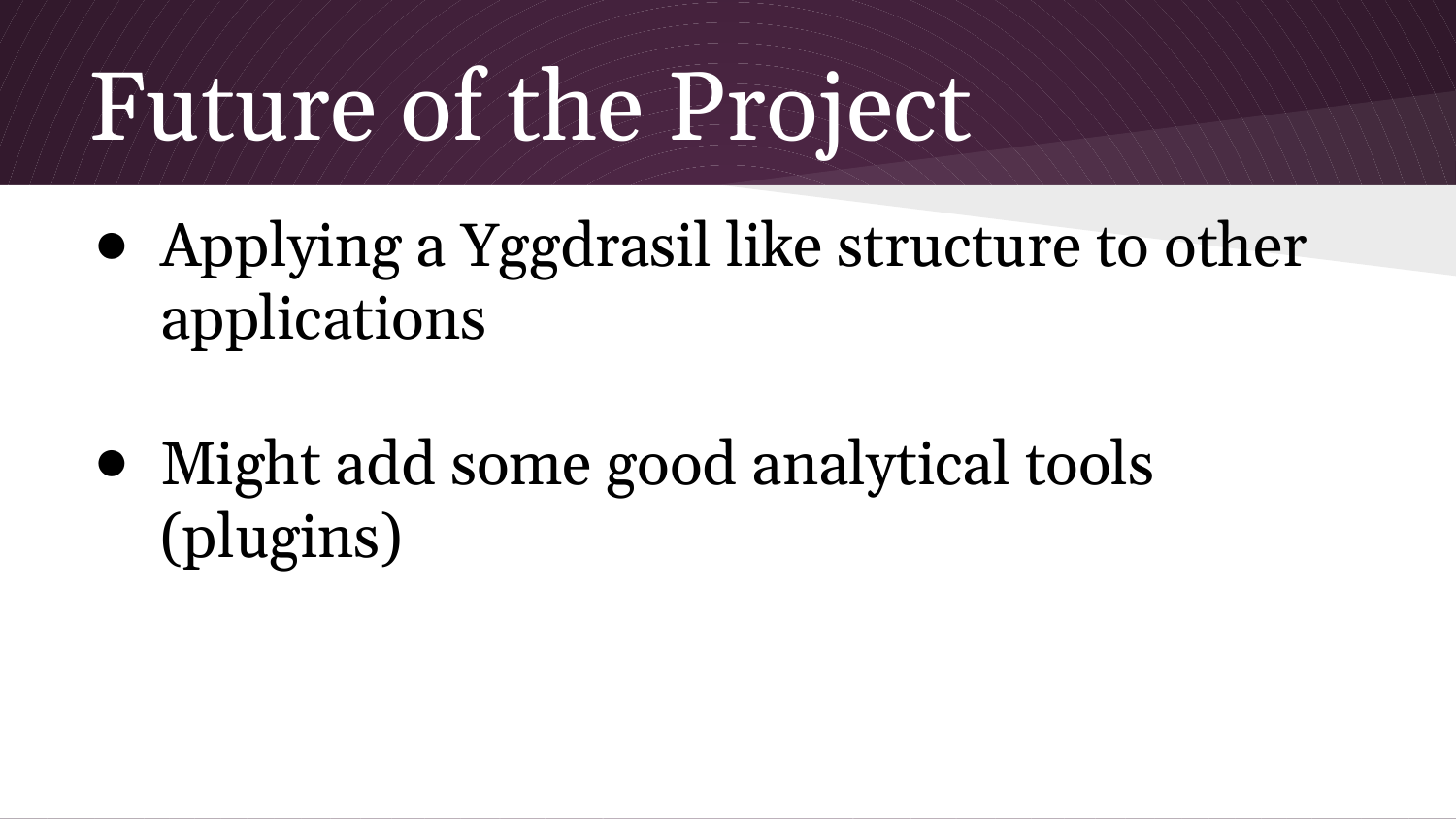

# Future of the Project
Applying a Yggdrasil like structure to other applications

Might add some good analytical tools (plugins)